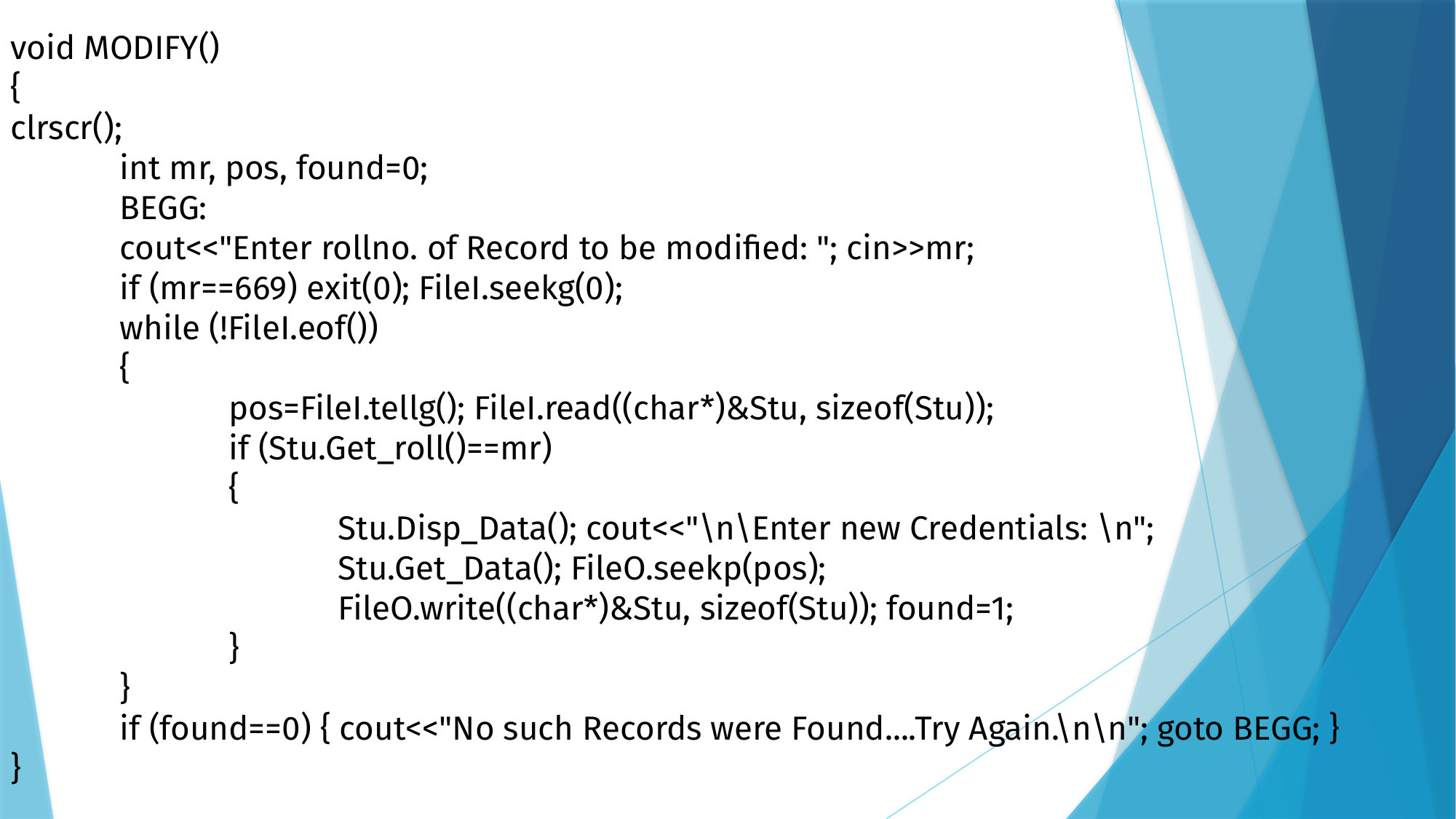

void MODIFY()
{
clrscr();
	int mr, pos, found=0;
	BEGG:
	cout<<"Enter rollno. of Record to be modified: "; cin>>mr;
	if (mr==669) exit(0); FileI.seekg(0);
	while (!FileI.eof())
	{
		pos=FileI.tellg(); FileI.read((char*)&Stu, sizeof(Stu));
		if (Stu.Get_roll()==mr)
		{
			Stu.Disp_Data(); cout<<"\n\Enter new Credentials: \n";
			Stu.Get_Data(); FileO.seekp(pos);
			FileO.write((char*)&Stu, sizeof(Stu)); found=1;
		}
	}
	if (found==0) { cout<<"No such Records were Found....Try Again.\n\n"; goto BEGG; }
}